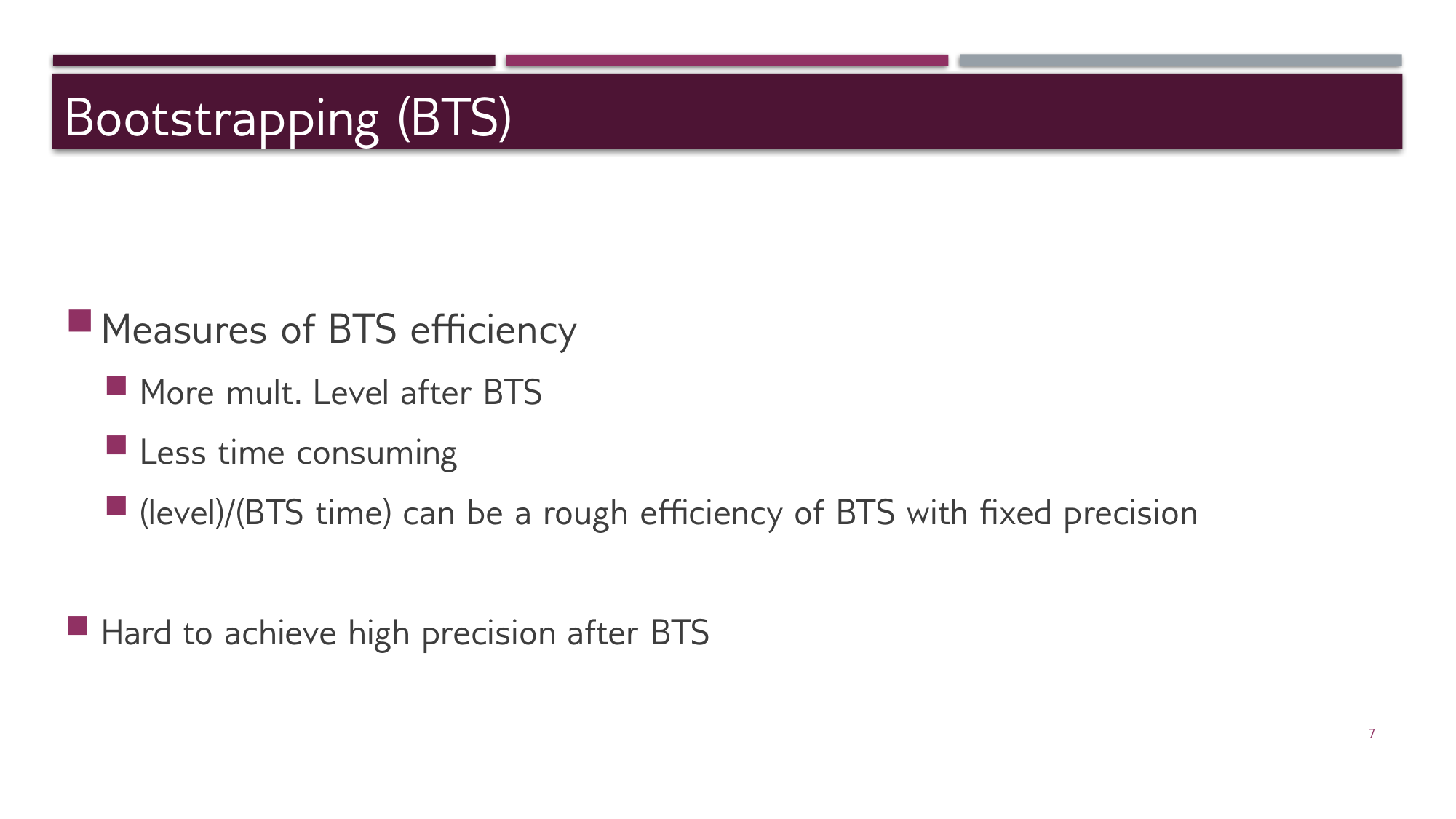

Bootstrapping (BTS)
Measures of BTS efficiency
More mult. Level after BTS
Less time consuming
(level)/(BTS time) can be a rough efficiency of BTS with fixed precision

Hard to achieve high precision after BTS
7